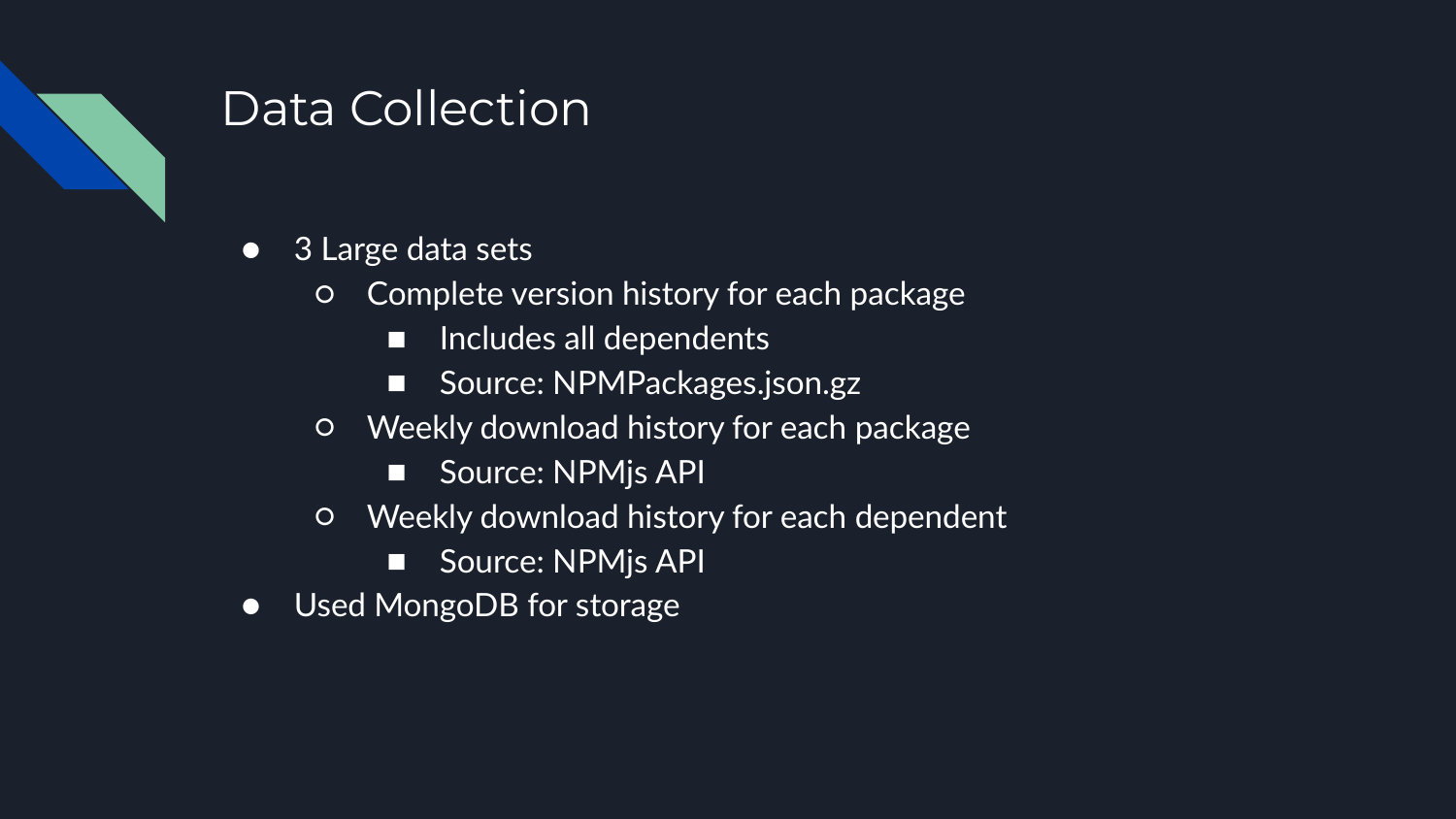

# Data Collection
3 Large data sets
Complete version history for each package
Includes all dependents
Source: NPMPackages.json.gz
Weekly download history for each package
Source: NPMjs API
Weekly download history for each dependent
Source: NPMjs API
Used MongoDB for storage